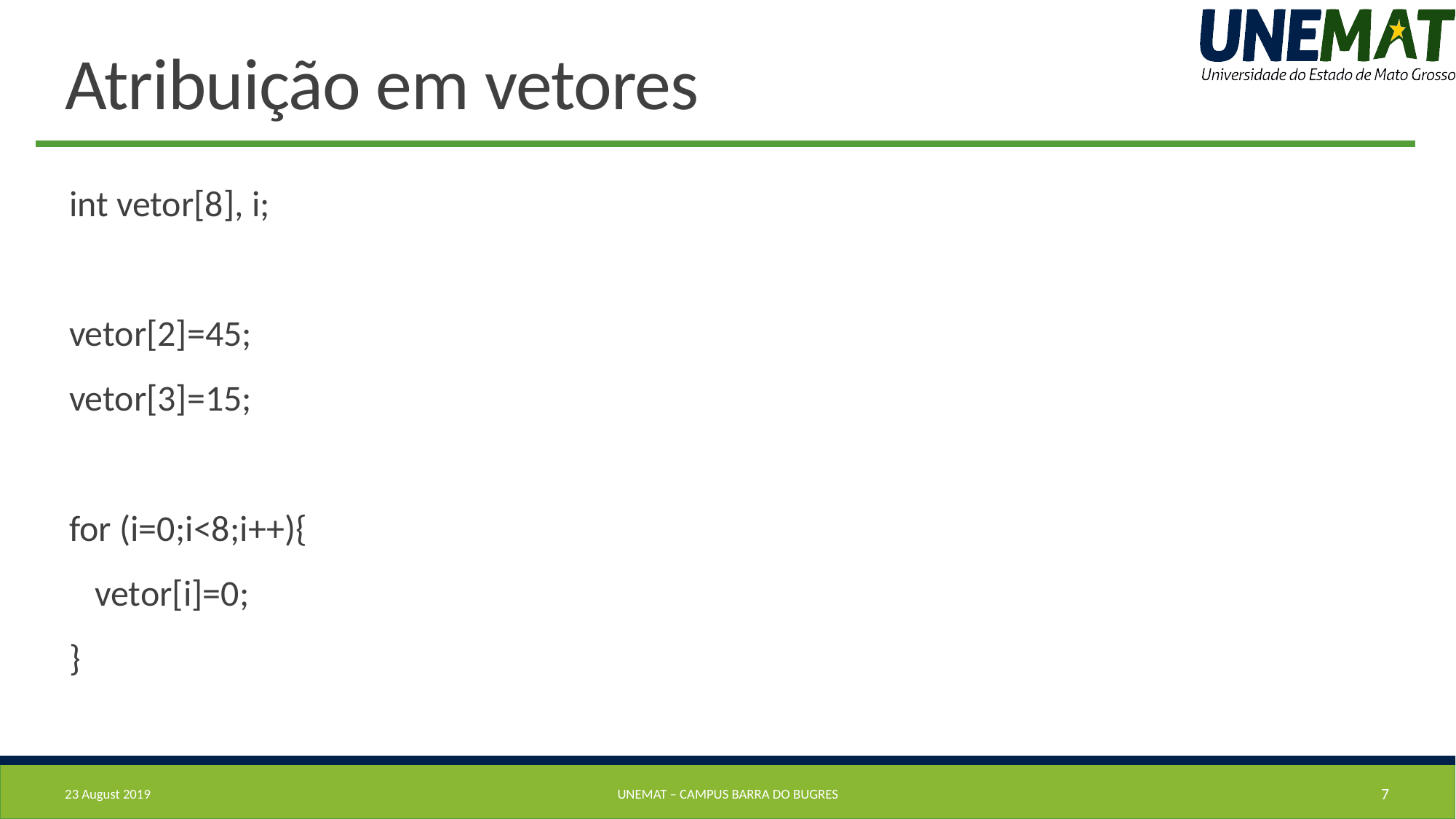

# Atribuição em vetores
int vetor[8], i;

vetor[2]=45;
vetor[3]=15;

for (i=0;i<8;i++){
     vetor[i]=0;
}

23 August 2019
UNEMAT – Campus barra do bugres
7